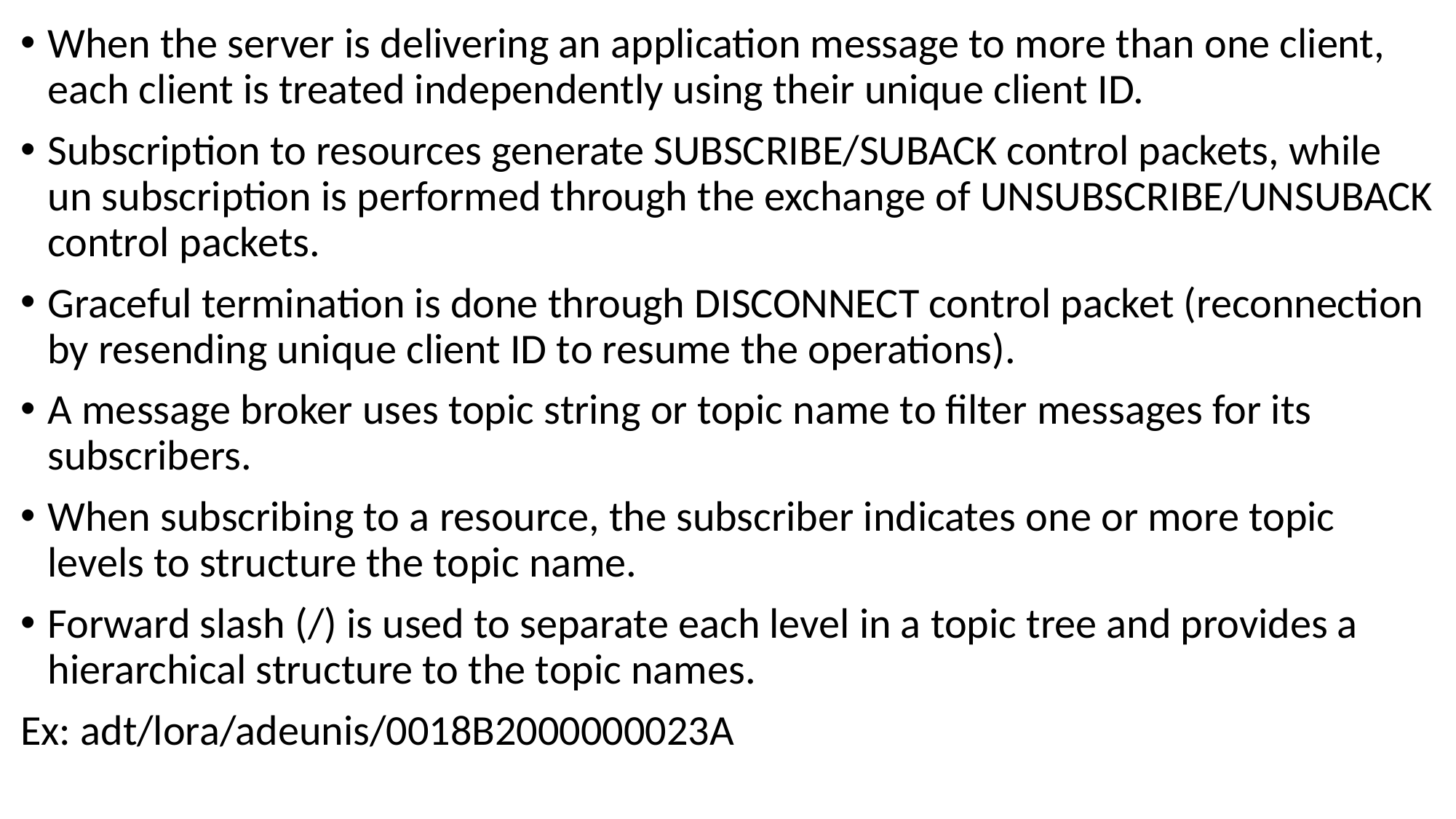

When the server is delivering an application message to more than one client, each client is treated independently using their unique client ID.
Subscription to resources generate SUBSCRIBE/SUBACK control packets, while un subscription is performed through the exchange of UNSUBSCRIBE/UNSUBACK control packets.
Graceful termination is done through DISCONNECT control packet (reconnection by resending unique client ID to resume the operations).
A message broker uses topic string or topic name to filter messages for its subscribers.
When subscribing to a resource, the subscriber indicates one or more topic levels to structure the topic name.
Forward slash (/) is used to separate each level in a topic tree and provides a hierarchical structure to the topic names.
Ex: adt/lora/adeunis/0018B2000000023A